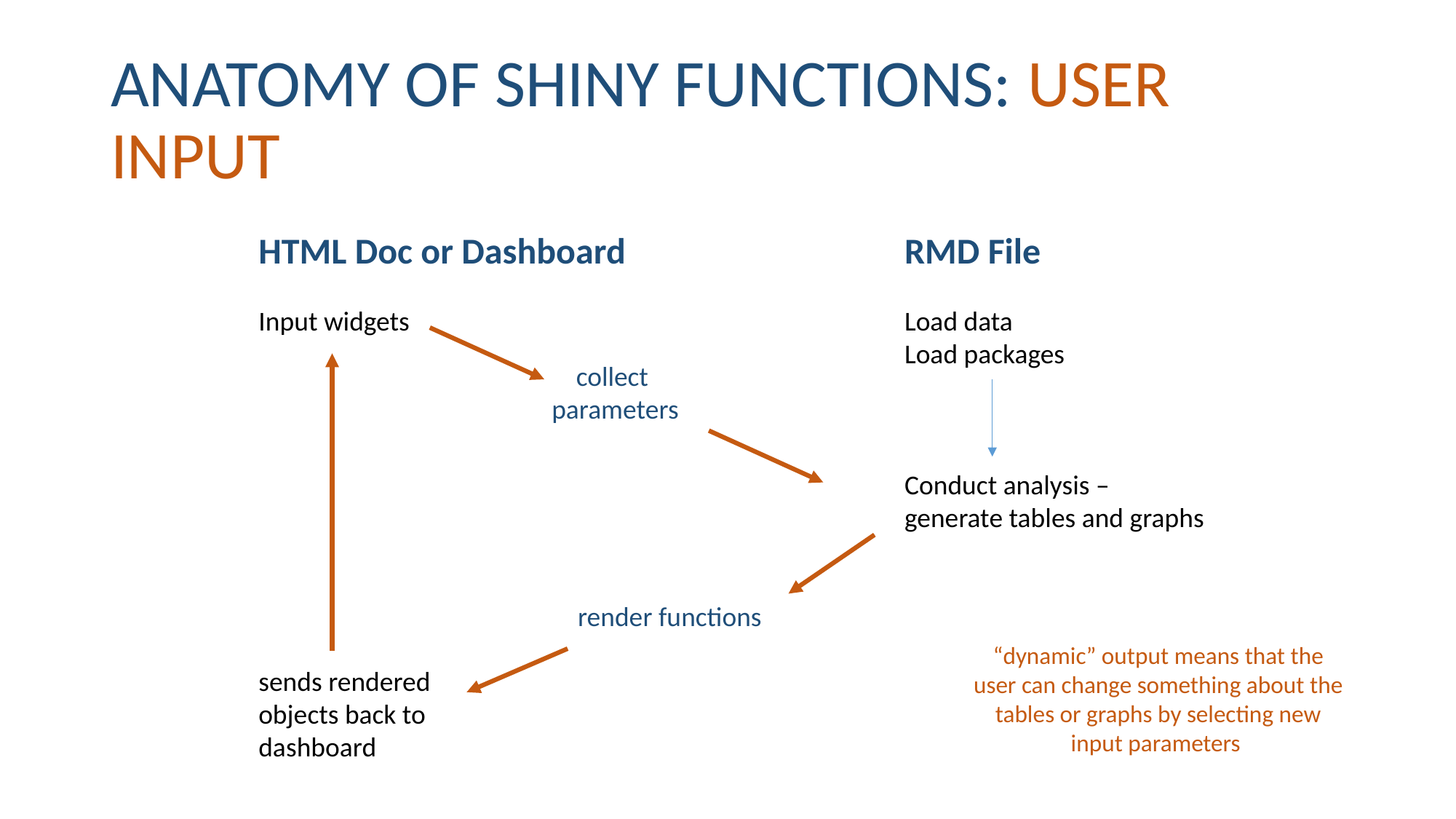

Anatomy of shiny FUNCTIONS: USER INPUT
HTML Doc or Dashboard

Input widgets

sends rendered
objects back to
dashboard
RMD File

Load data
Load packages

Conduct analysis –
generate tables and graphs
collect
parameters
render functions
“dynamic” output means that the user can change something about the tables or graphs by selecting new input parameters